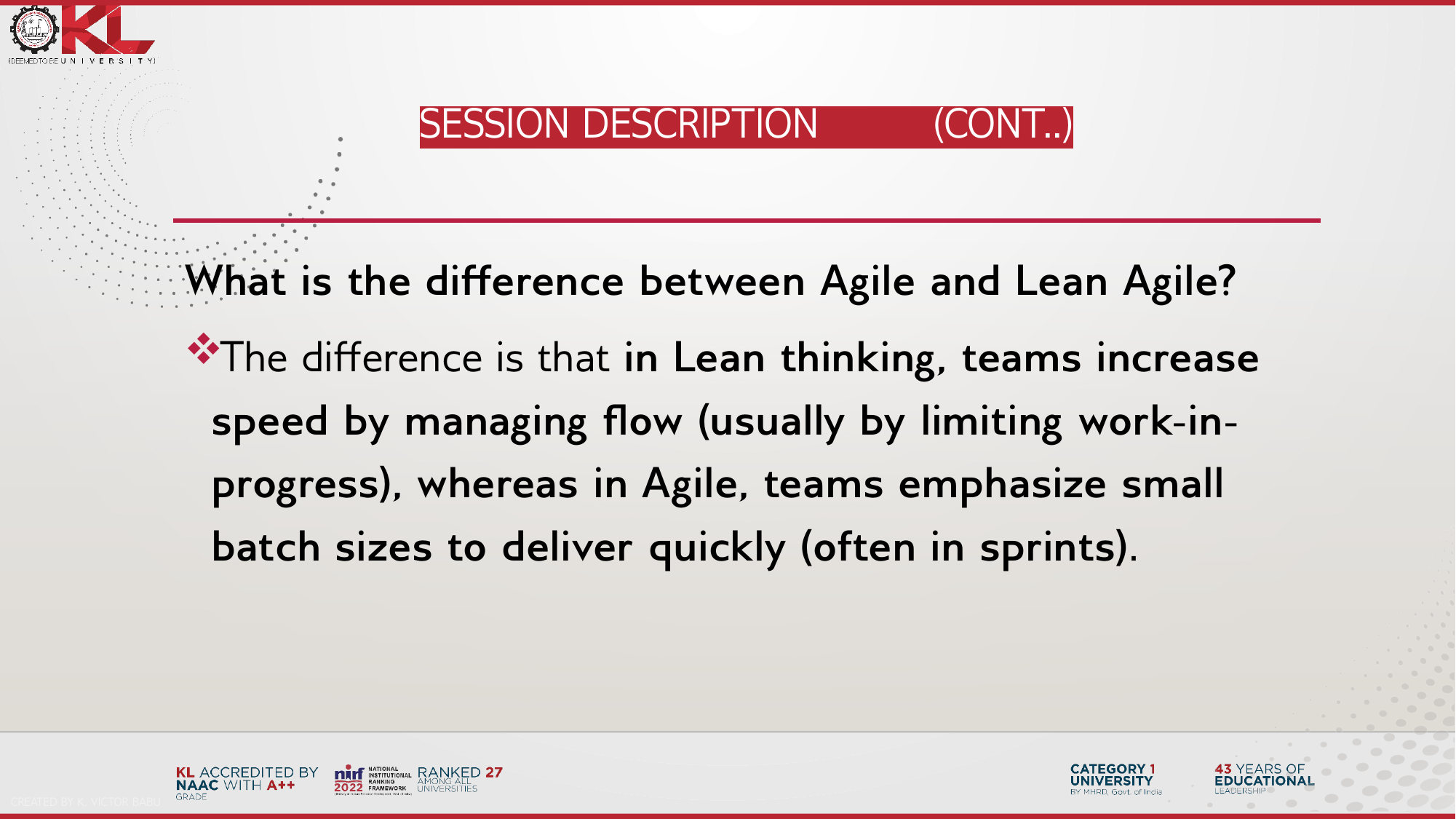

# SESSION DESCRIPTION         (Cont..)
What is the difference between Agile and Lean Agile?
The difference is that in Lean thinking, teams increase speed by managing flow (usually by limiting work-in-progress), whereas in Agile, teams emphasize small batch sizes to deliver quickly (often in sprints).